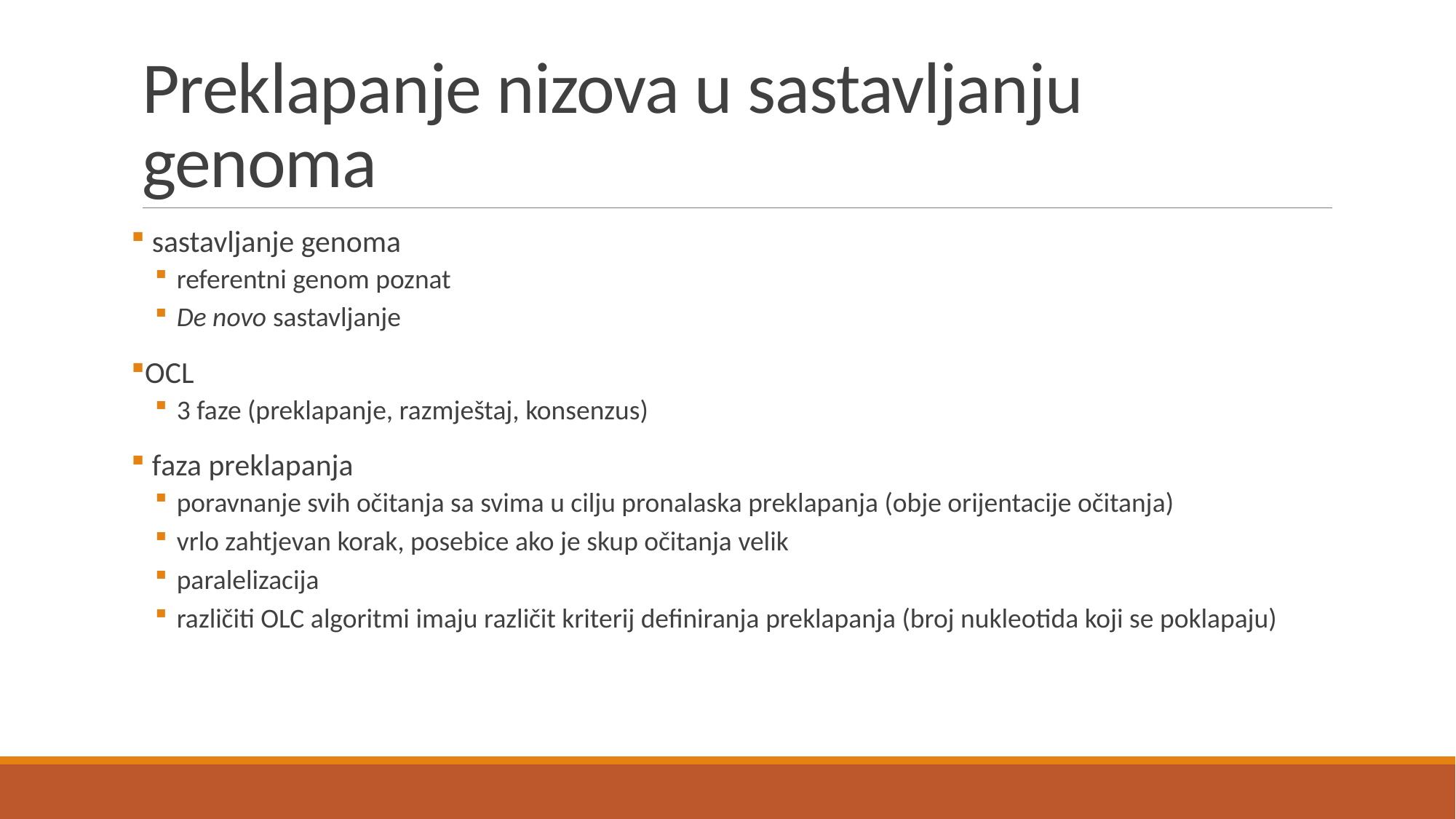

# Preklapanje nizova u sastavljanju genoma
 sastavljanje genoma
referentni genom poznat
De novo sastavljanje
OCL
3 faze (preklapanje, razmještaj, konsenzus)
 faza preklapanja
poravnanje svih očitanja sa svima u cilju pronalaska preklapanja (obje orijentacije očitanja)
vrlo zahtjevan korak, posebice ako je skup očitanja velik
paralelizacija
različiti OLC algoritmi imaju različit kriterij definiranja preklapanja (broj nukleotida koji se poklapaju)